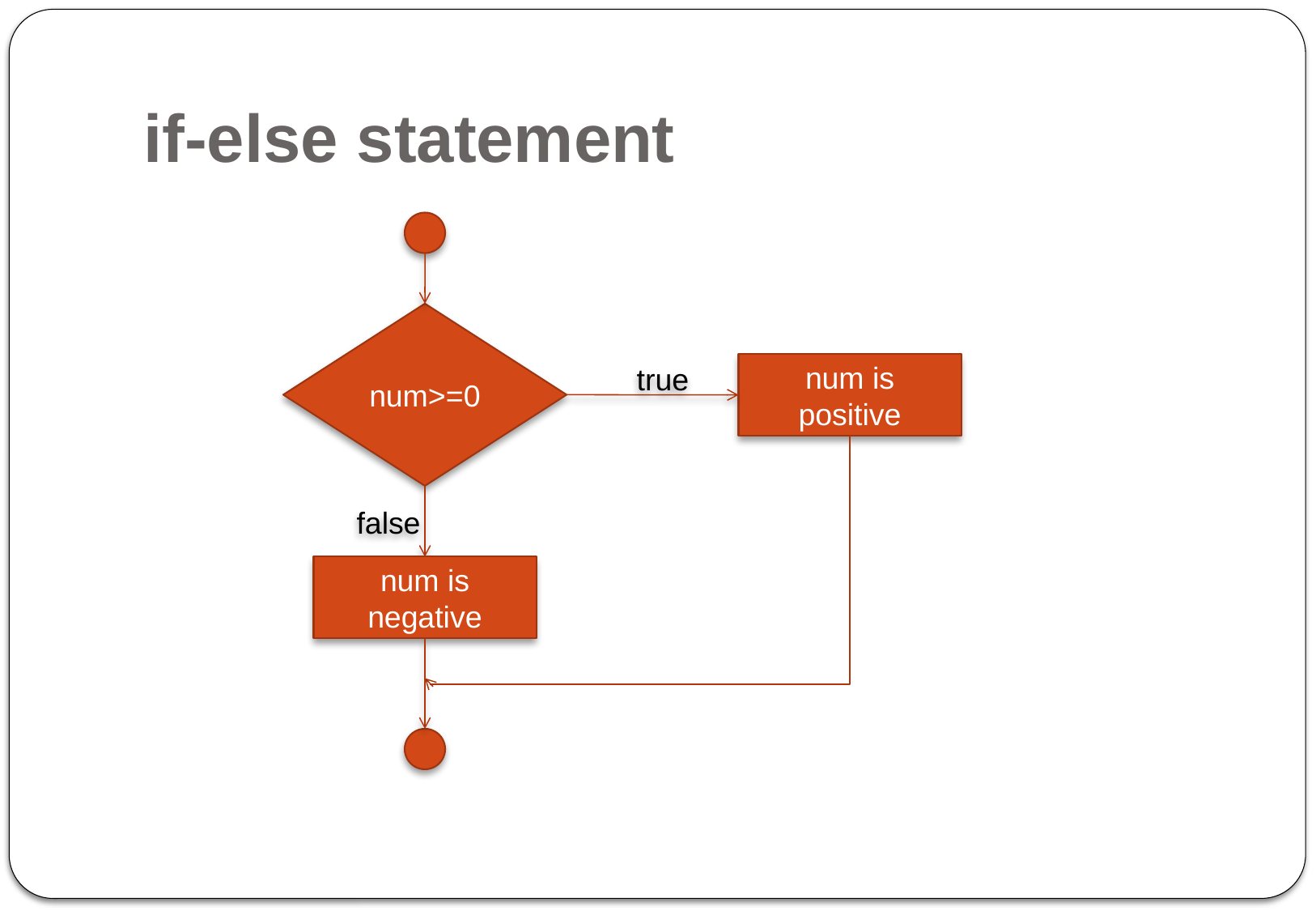

# if-else statement

num>=0
true
num is positive
false
num is negative